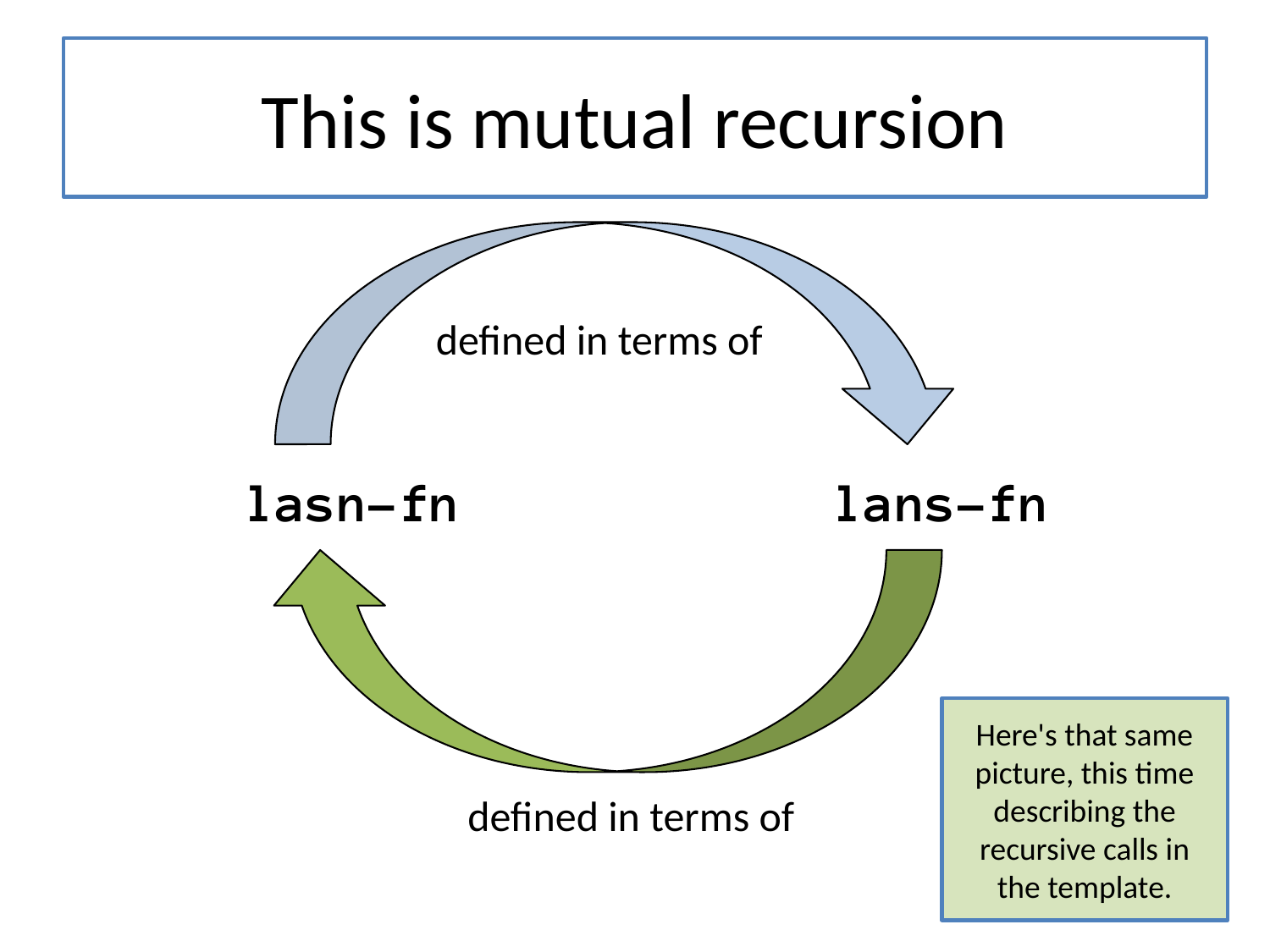

# This is mutual recursion

     lasn-fn           lans-fn

defined in terms of

Here's that same picture, this time describing the recursive calls in the template.
defined in terms of
123